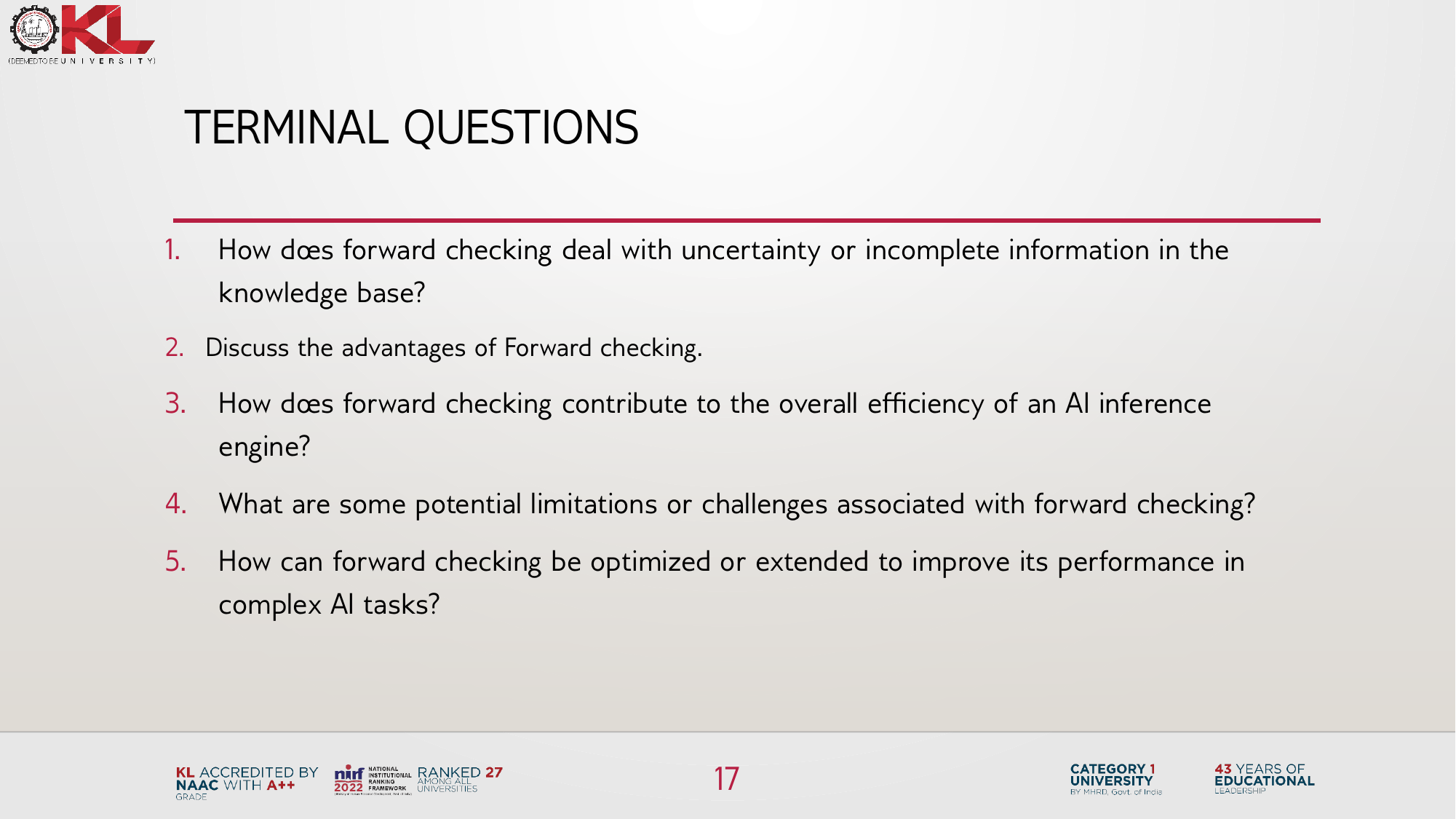

# TERMINAL QUESTIONS
How does forward checking deal with uncertainty or incomplete information in the knowledge base?
Discuss the advantages of Forward checking.
How does forward checking contribute to the overall efficiency of an AI inference engine?
What are some potential limitations or challenges associated with forward checking?
How can forward checking be optimized or extended to improve its performance in complex AI tasks?

17